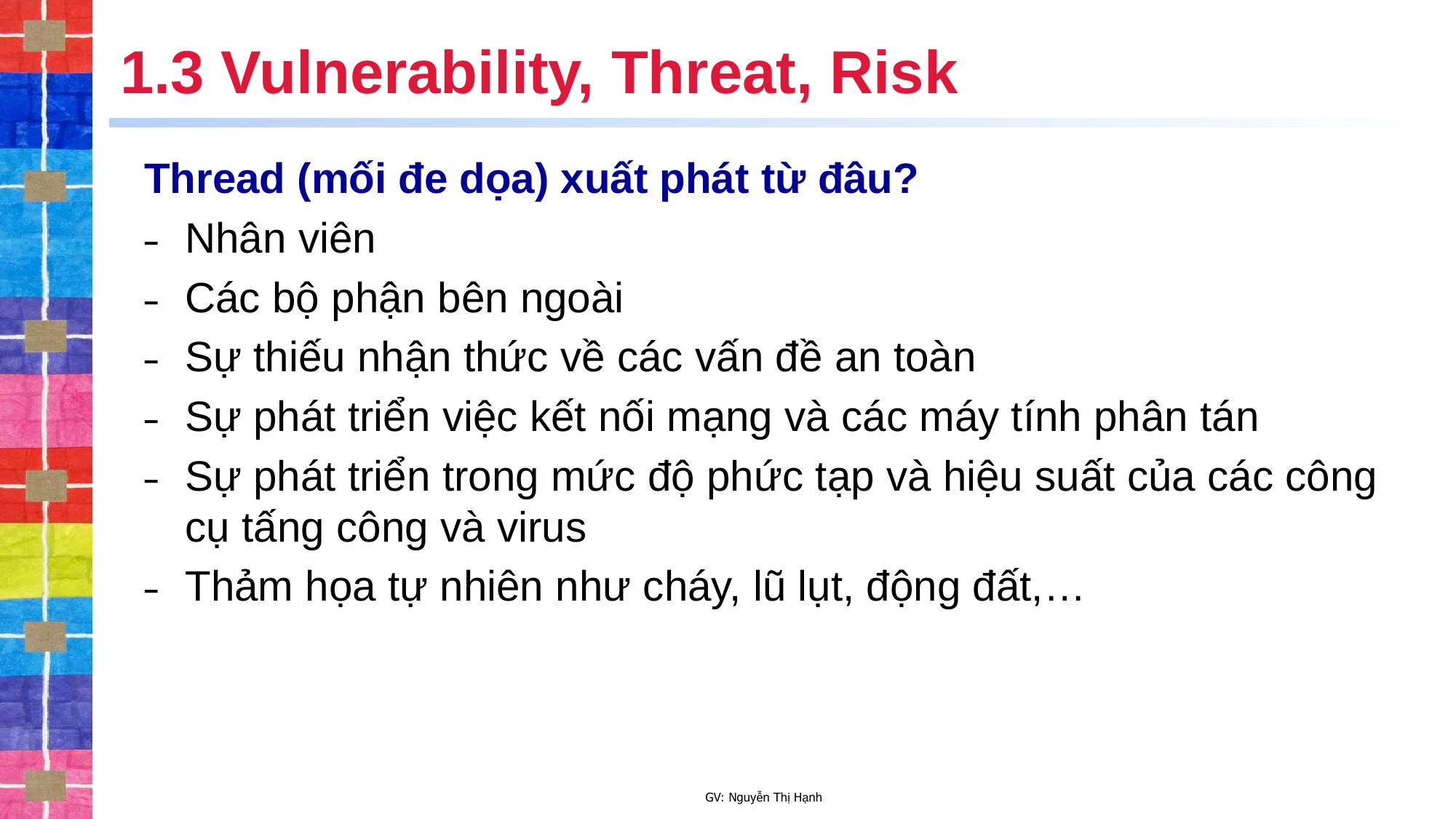

# 1.3 Vulnerability, Threat, Risk
Thread (mối đe dọa) xuất phát từ đâu?
Nhân viên
Các bộ phận bên ngoài
Sự thiếu nhận thức về các vấn đề an toàn
Sự phát triển việc kết nối mạng và các máy tính phân tán
Sự phát triển trong mức độ phức tạp và hiệu suất của các công cụ tấng công và virus
Thảm họa tự nhiên như cháy, lũ lụt, động đất,…
GV: Nguyễn Thị Hạnh